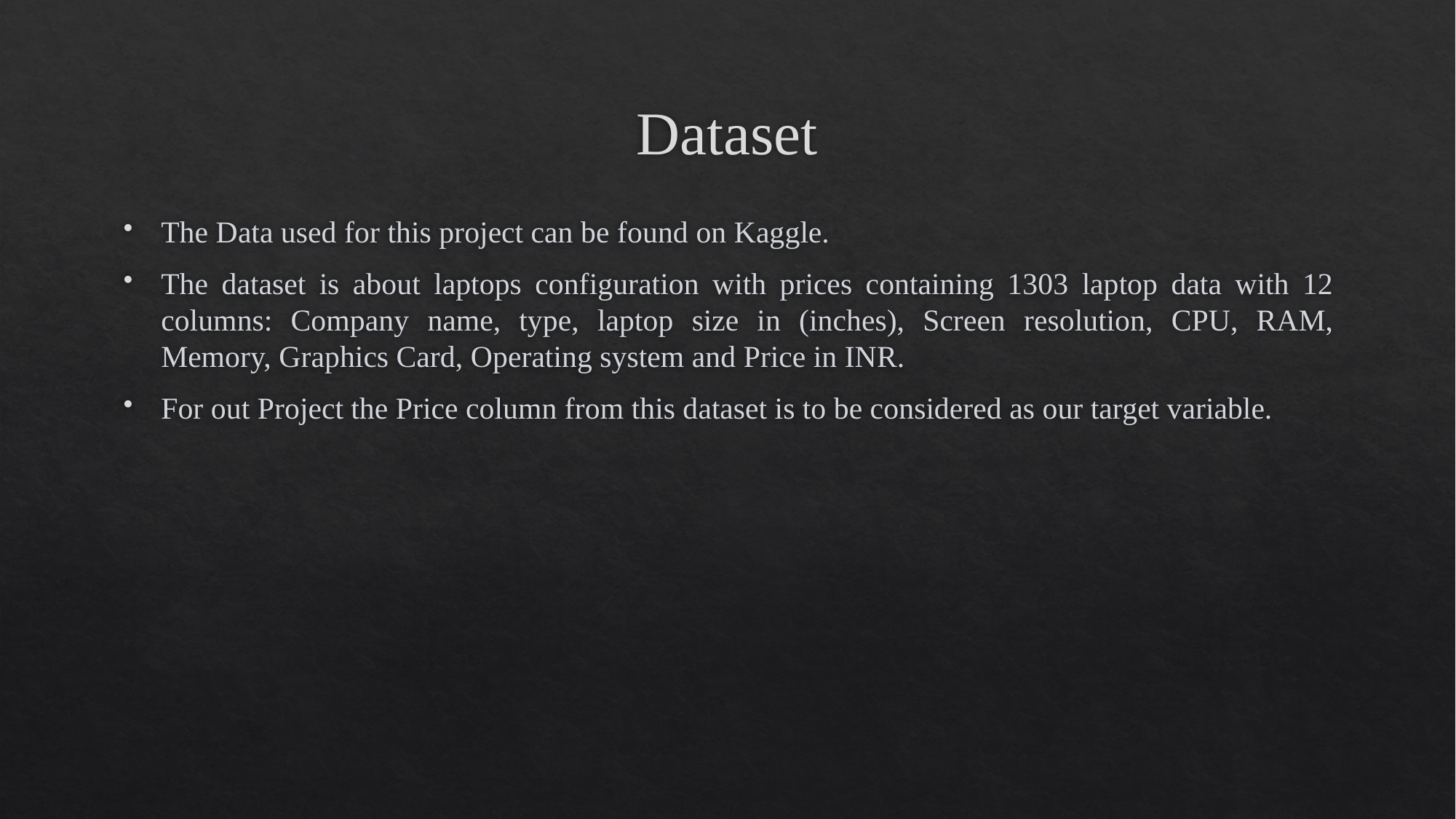

# Dataset
The Data used for this project can be found on Kaggle.
The dataset is about laptops configuration with prices containing 1303 laptop data with 12 columns: Company name, type, laptop size in (inches), Screen resolution, CPU, RAM, Memory, Graphics Card, Operating system and Price in INR.
For out Project the Price column from this dataset is to be considered as our target variable.